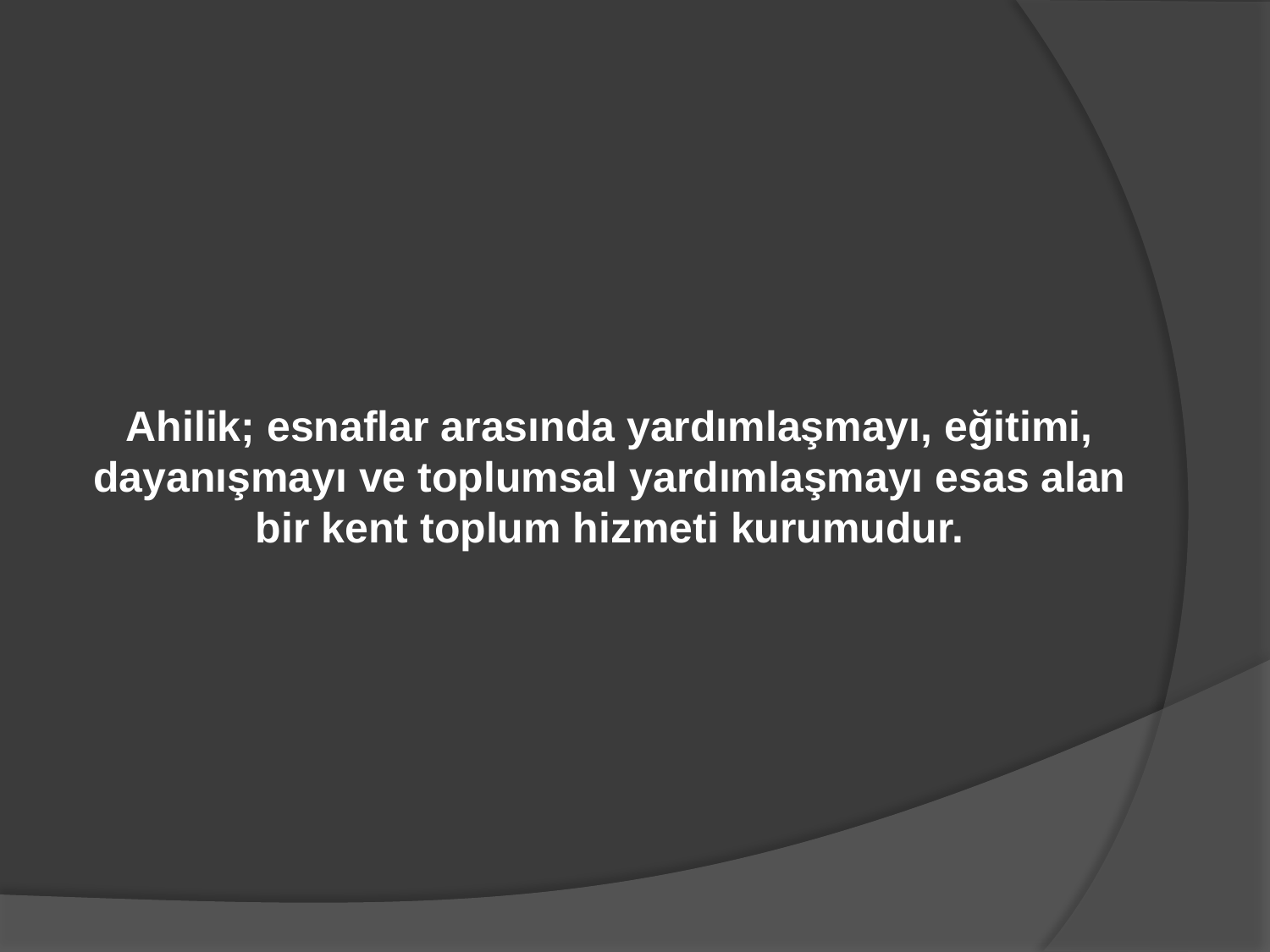

Ahilik; esnaflar arasında yardımlaşmayı, eğitimi, dayanışmayı ve toplumsal yardımlaşmayı esas alan bir kent toplum hizmeti kurumudur.